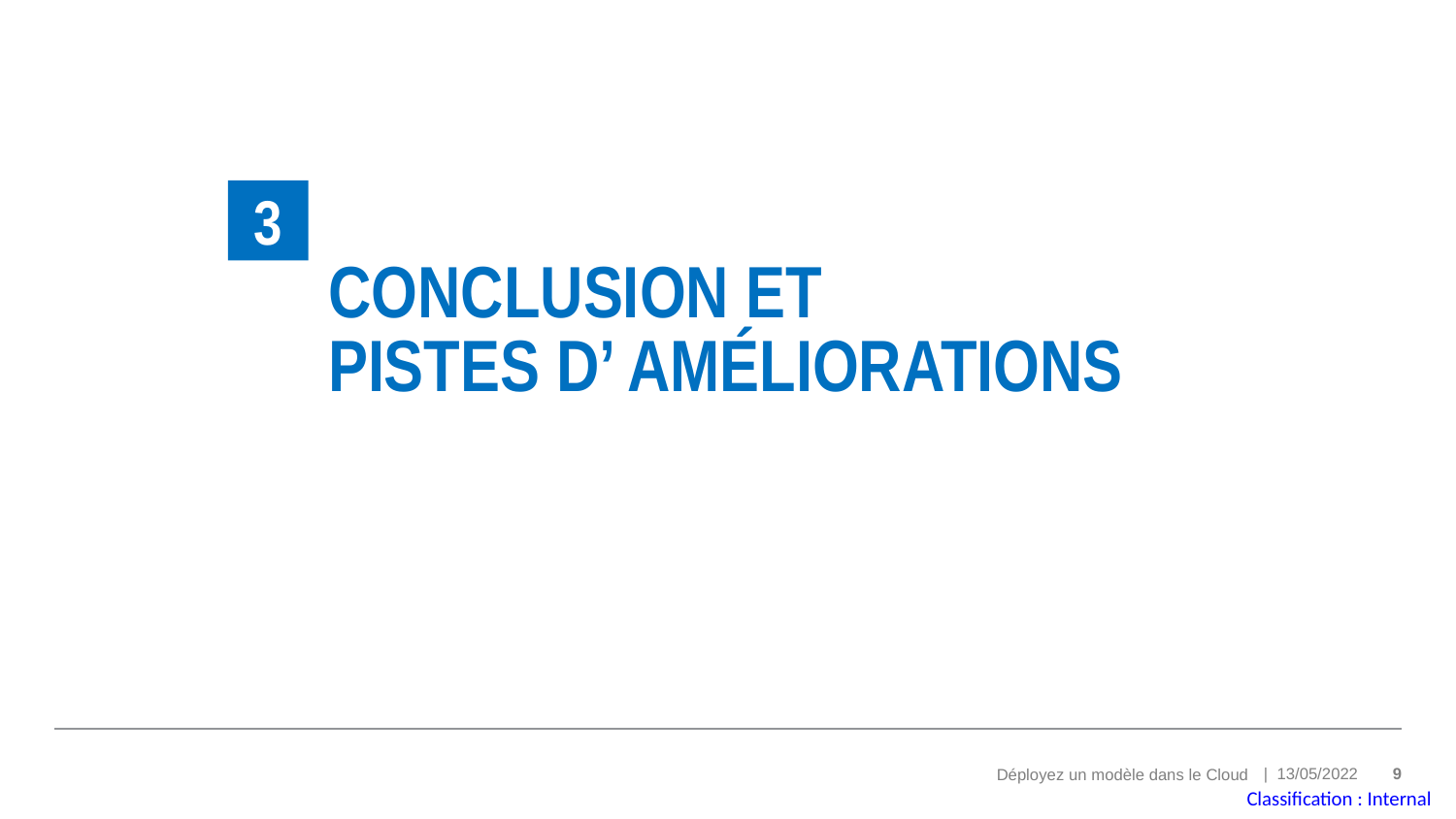

3
# CONCLUSION et pistes d’ améliorations